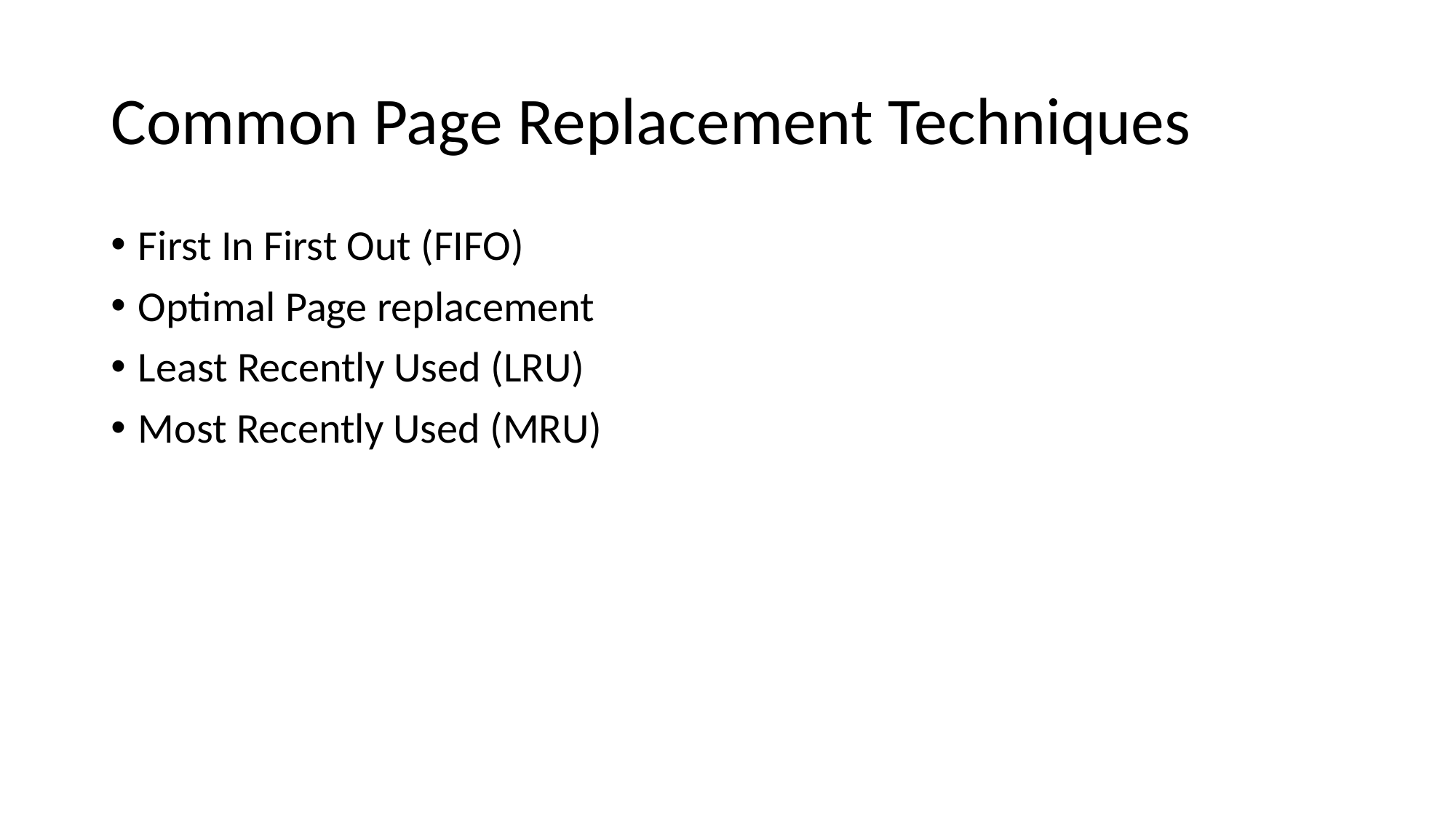

# Common Page Replacement Techniques
First In First Out (FIFO)
Optimal Page replacement
Least Recently Used (LRU)
Most Recently Used (MRU)